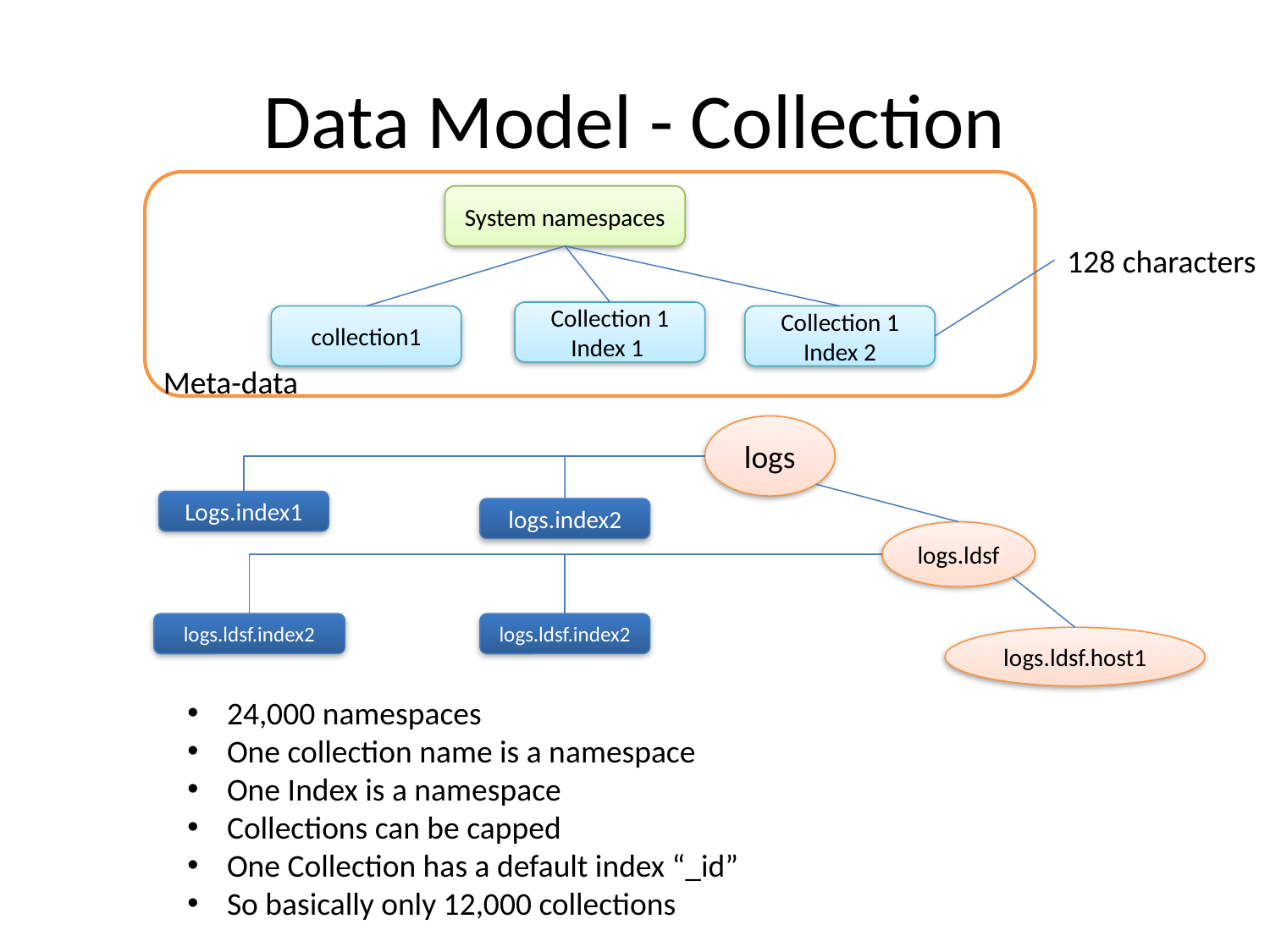

# Data Model - Collection

System namespaces
128 characters
Collection 1 Index 1
collection1
Collection 1 Index 2
Meta-data
logs
Logs.index1
logs.index2
logs.ldsf
logs.ldsf.index2
logs.ldsf.index2
logs.ldsf.host1
24,000 namespaces
One collection name is a namespace
One Index is a namespace
Collections can be capped
One Collection has a default index “_id”
So basically only 12,000 collections